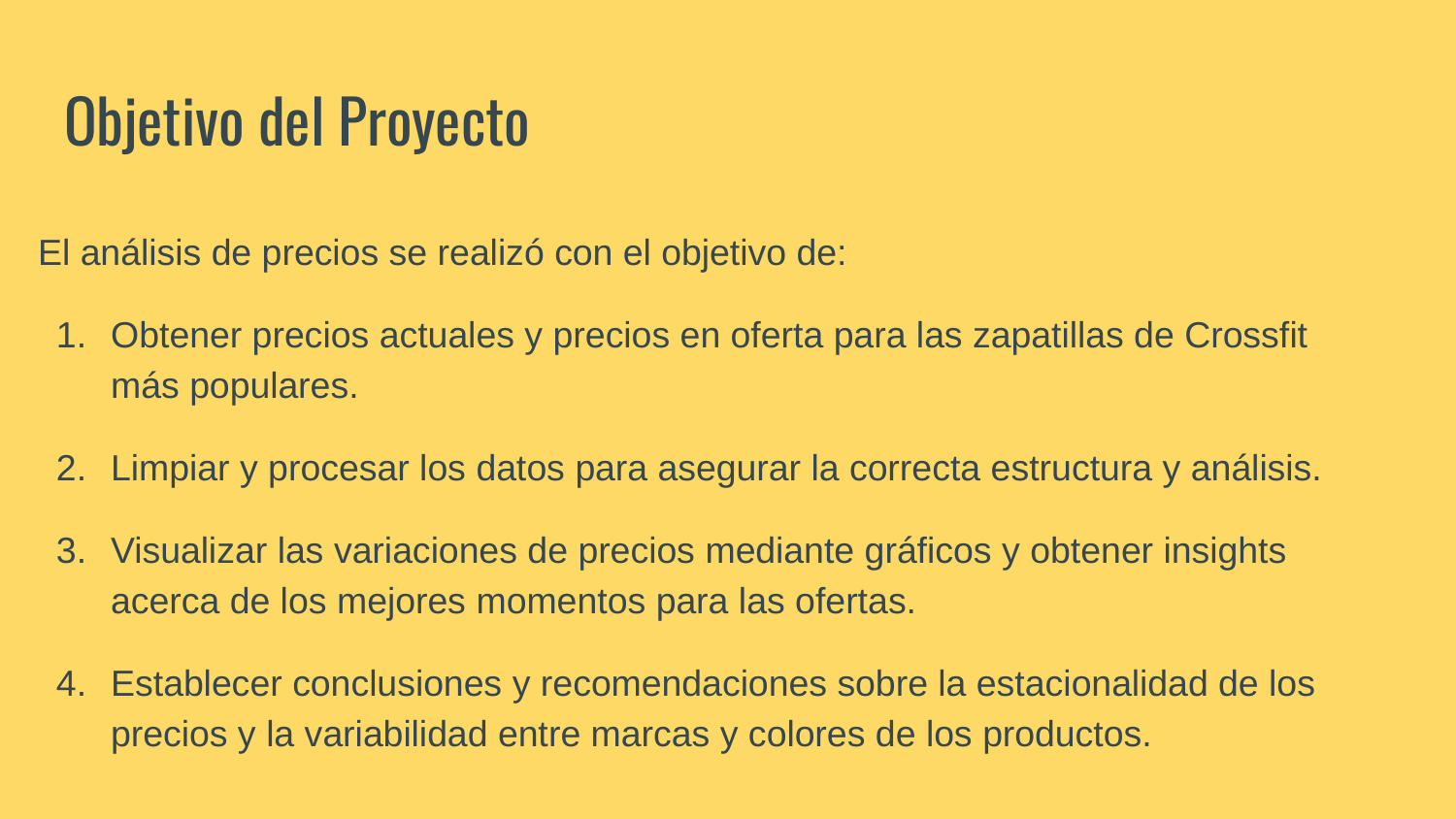

# Objetivo del Proyecto

El análisis de precios se realizó con el objetivo de:
Obtener precios actuales y precios en oferta para las zapatillas de Crossfit más populares.
Limpiar y procesar los datos para asegurar la correcta estructura y análisis.
Visualizar las variaciones de precios mediante gráficos y obtener insights acerca de los mejores momentos para las ofertas.
Establecer conclusiones y recomendaciones sobre la estacionalidad de los precios y la variabilidad entre marcas y colores de los productos.